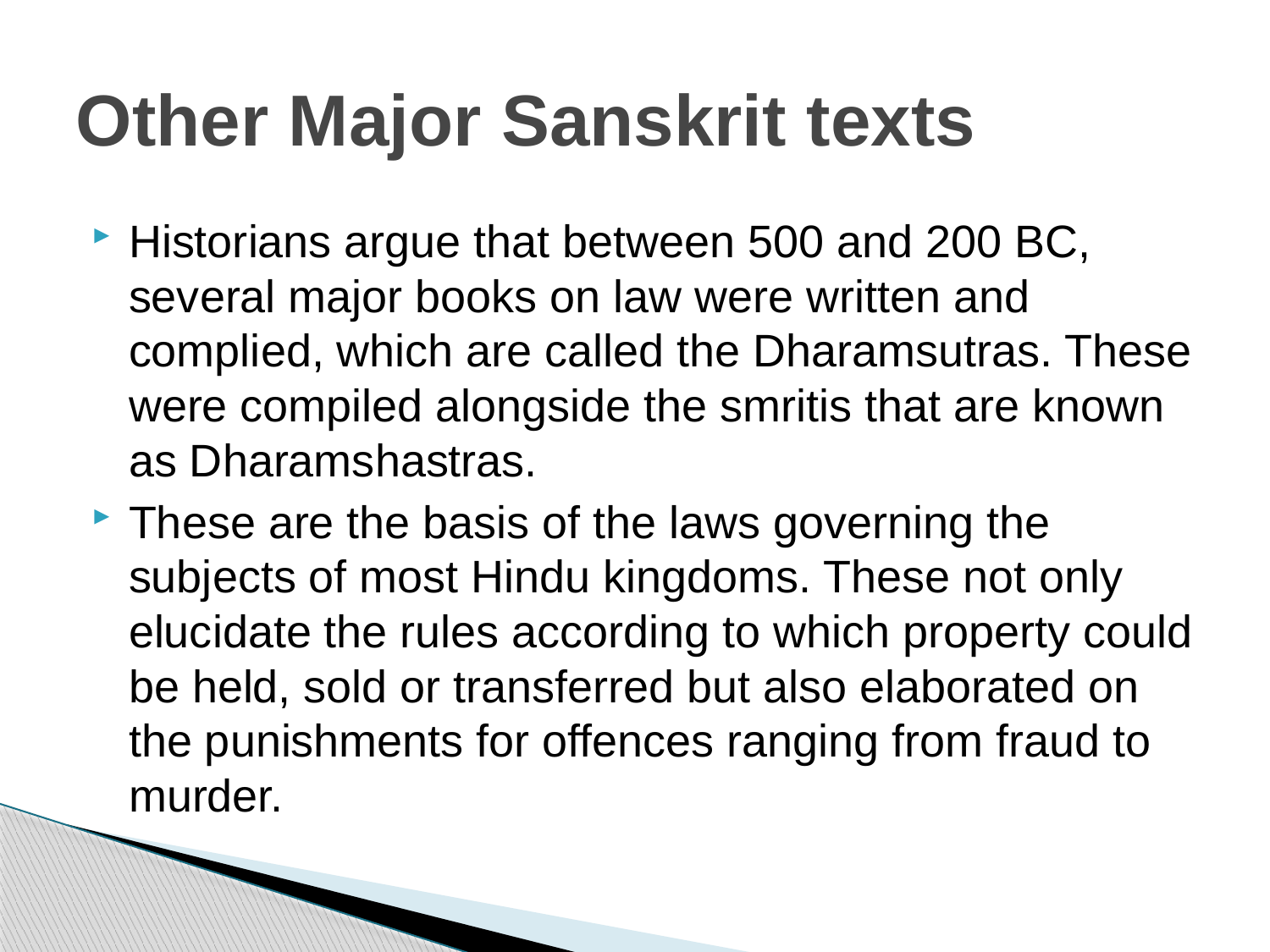

# Other Major Sanskrit texts
Historians argue that between 500 and 200 BC, several major books on law were written and complied, which are called the Dharamsutras. These were compiled alongside the smritis that are known as Dharamshastras.
These are the basis of the laws governing the subjects of most Hindu kingdoms. These not only elucidate the rules according to which property could be held, sold or transferred but also elaborated on the punishments for offences ranging from fraud to murder.